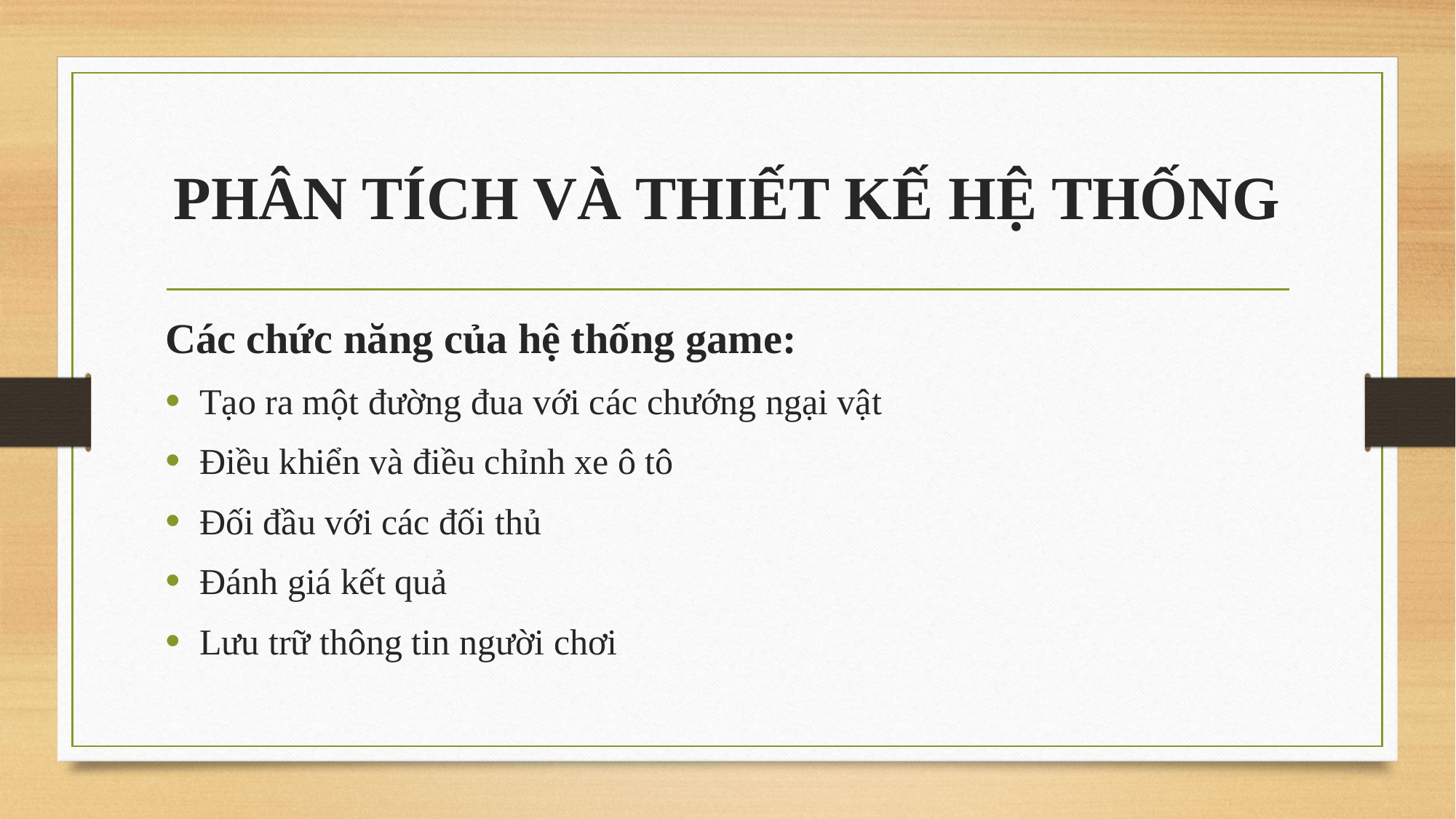

# PHÂN TÍCH VÀ THIẾT KẾ HỆ THỐNG
Các chức năng của hệ thống game:
Tạo ra một đường đua với các chướng ngại vật
Điều khiển và điều chỉnh xe ô tô
Đối đầu với các đối thủ
Đánh giá kết quả
Lưu trữ thông tin người chơi